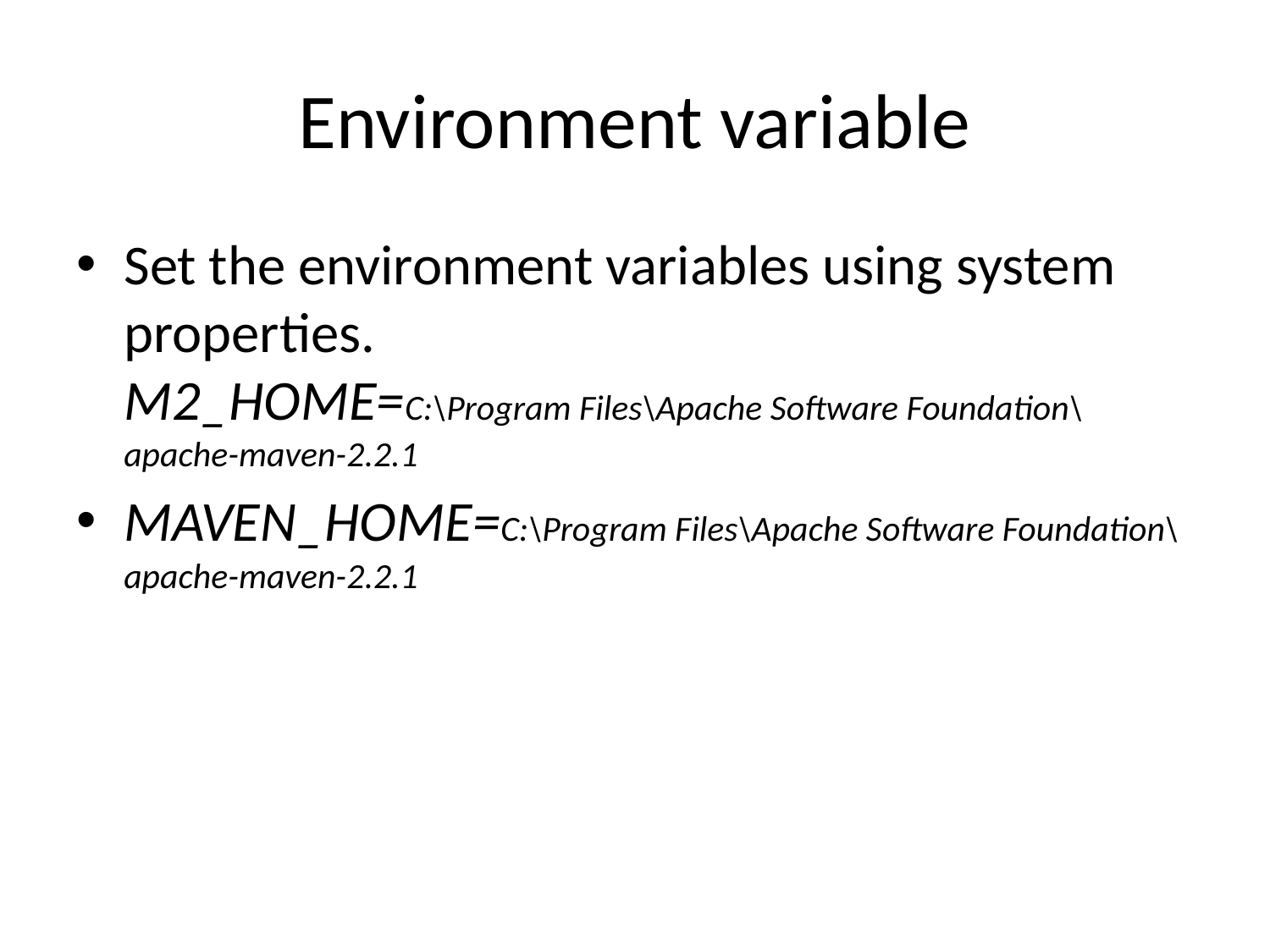

# Environment variable
Set the environment variables using system properties.
M2_HOME=C:\Program Files\Apache Software Foundation\apache-maven-2.2.1
MAVEN_HOME=C:\Program Files\Apache Software Foundation\apache-maven-2.2.1